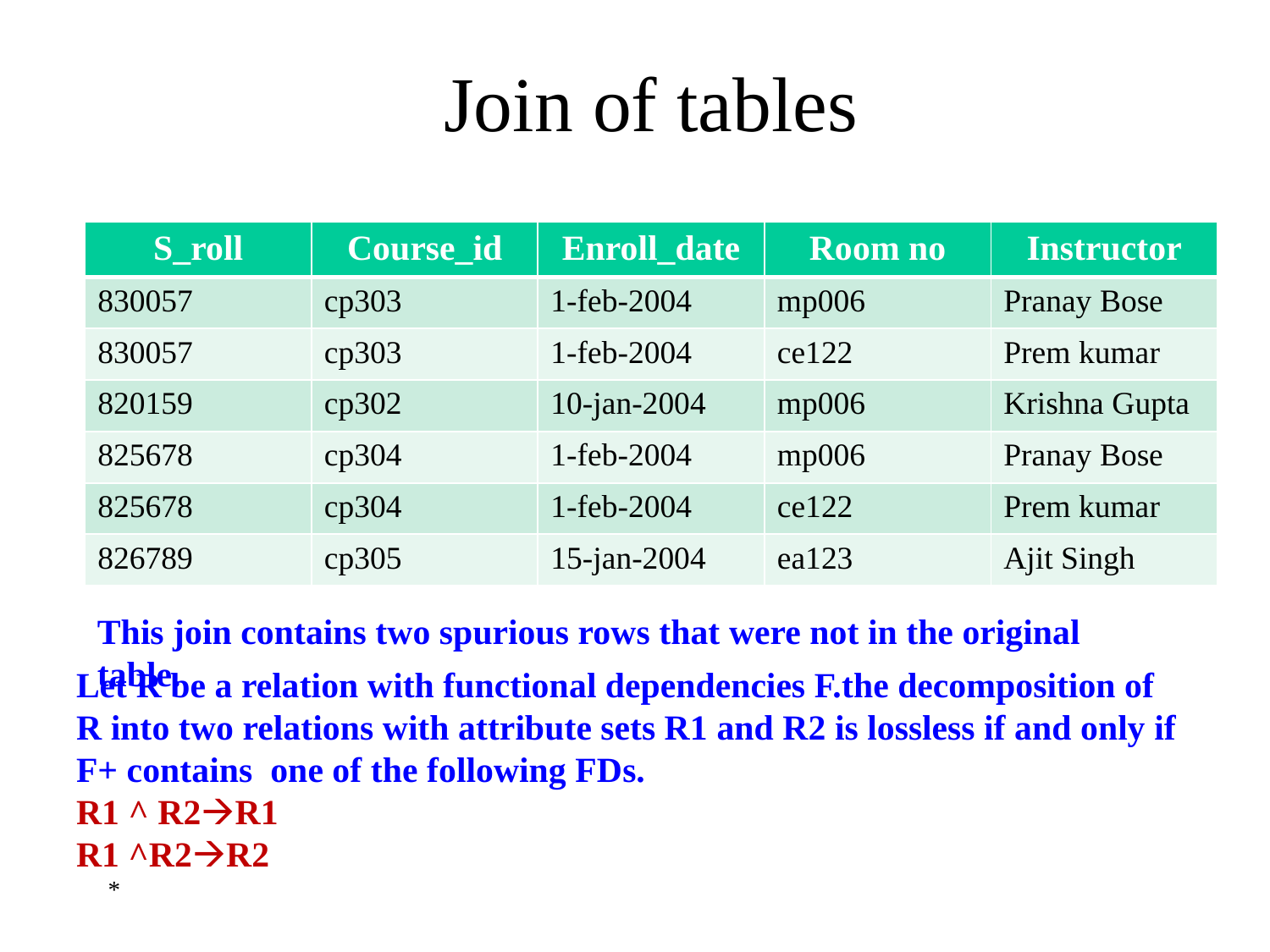

# Join of tables
| S\_roll | Course\_id | Enroll\_date | Room no | Instructor |
| --- | --- | --- | --- | --- |
| 830057 | cp303 | 1-feb-2004 | mp006 | Pranay Bose |
| 830057 | cp303 | 1-feb-2004 | ce122 | Prem kumar |
| 820159 | cp302 | 10-jan-2004 | mp006 | Krishna Gupta |
| 825678 | cp304 | 1-feb-2004 | mp006 | Pranay Bose |
| 825678 | cp304 | 1-feb-2004 | ce122 | Prem kumar |
| 826789 | cp305 | 15-jan-2004 | ea123 | Ajit Singh |
This join contains two spurious rows that were not in the original table.
Let R be a relation with functional dependencies F.the decomposition of R into two relations with attribute sets R1 and R2 is lossless if and only if F+ contains  one of the following FDs.
R1 ^ R2🡪R1
R1 ^R2🡪R2
*
33